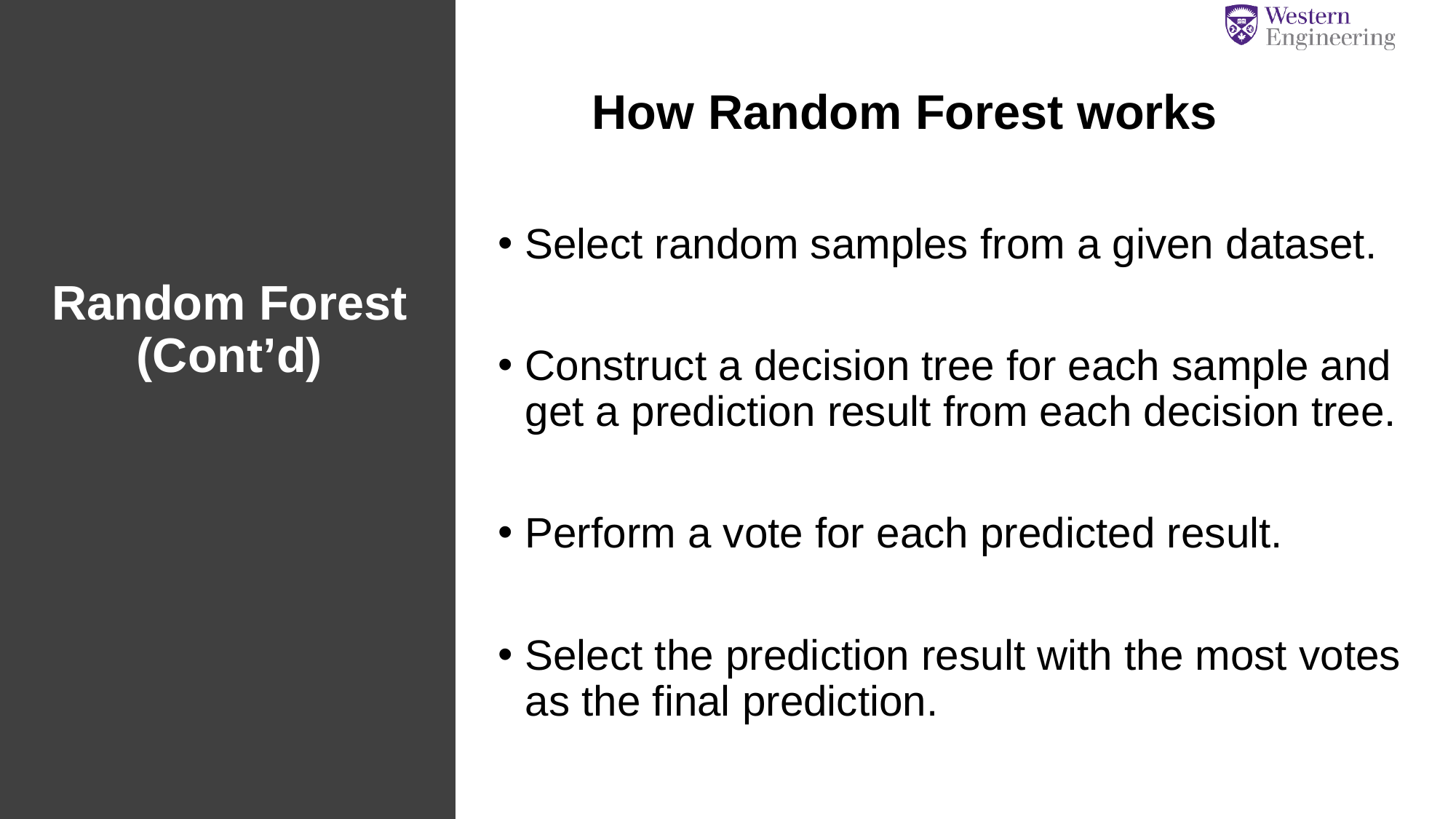

How Random Forest works

Select random samples from a given dataset.

Construct a decision tree for each sample and get a prediction result from each decision tree.

Perform a vote for each predicted result.

Select the prediction result with the most votes as the final prediction.
# Random Forest (Cont’d)